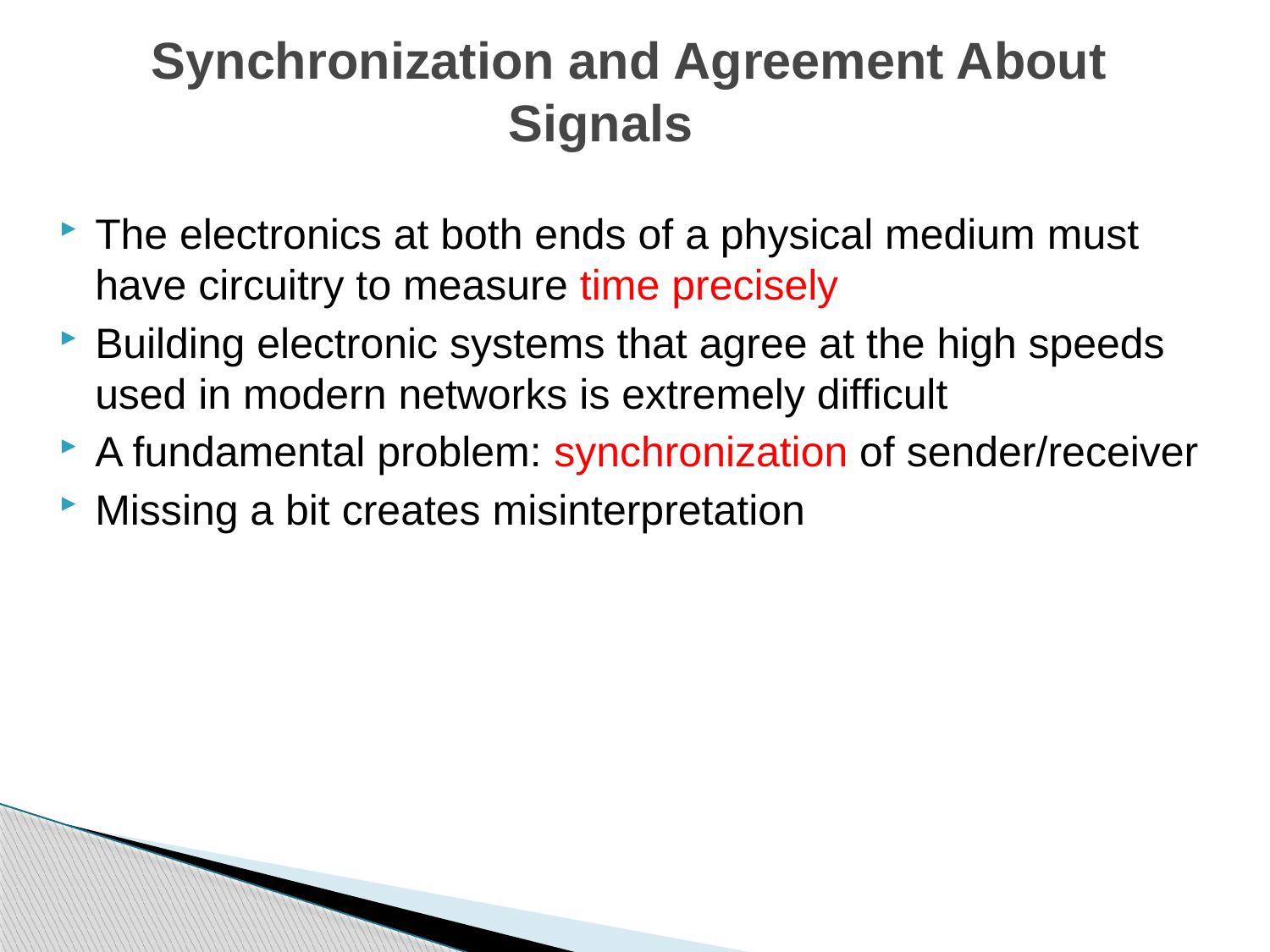

Synchronization and Agreement About Signals
The electronics at both ends of a physical medium must have circuitry to measure time precisely
Building electronic systems that agree at the high speeds used in modern networks is extremely difficult
A fundamental problem: synchronization of sender/receiver
Missing a bit creates misinterpretation